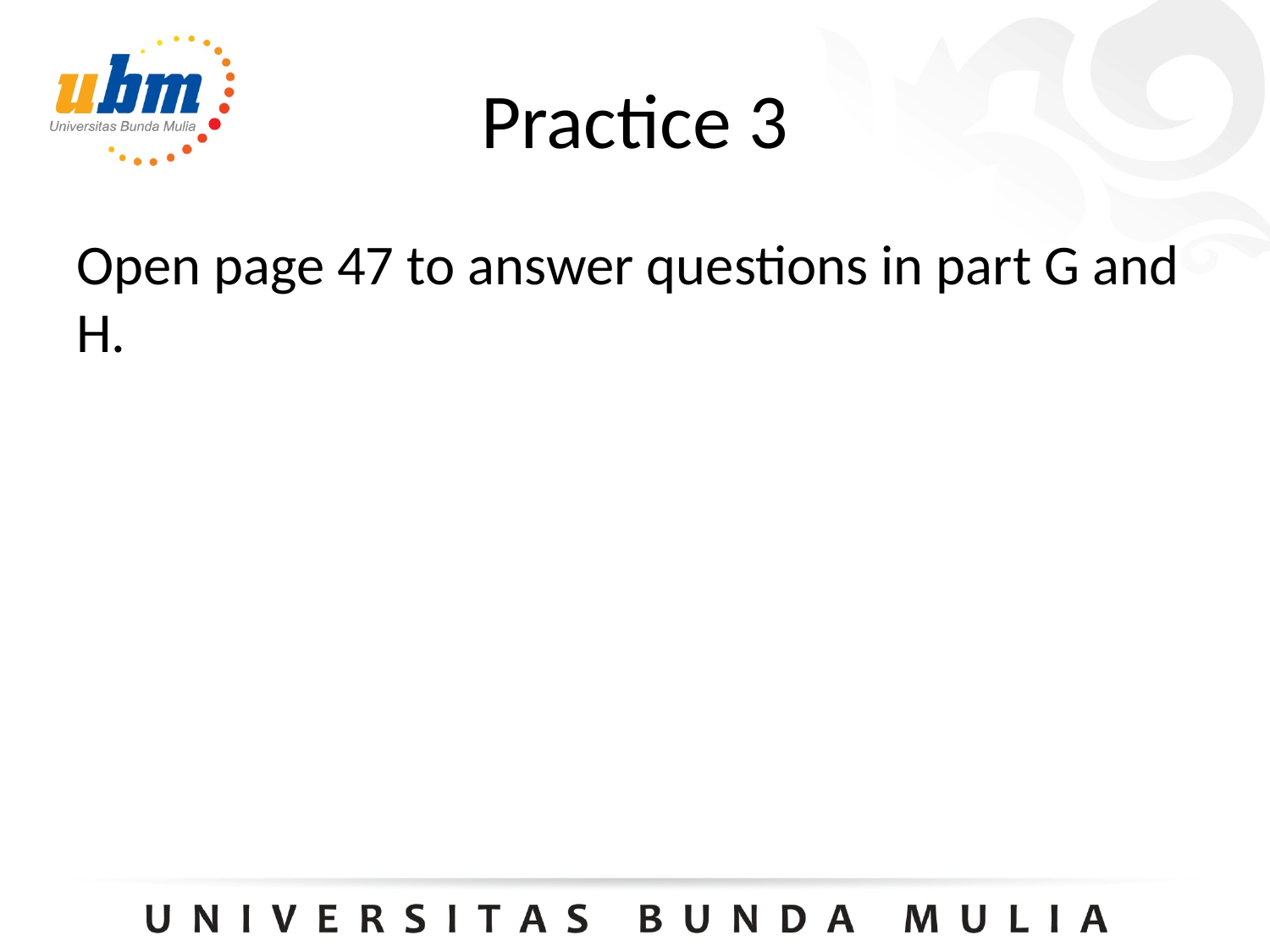

# Practice 3
Open page 47 to answer questions in part G and H.